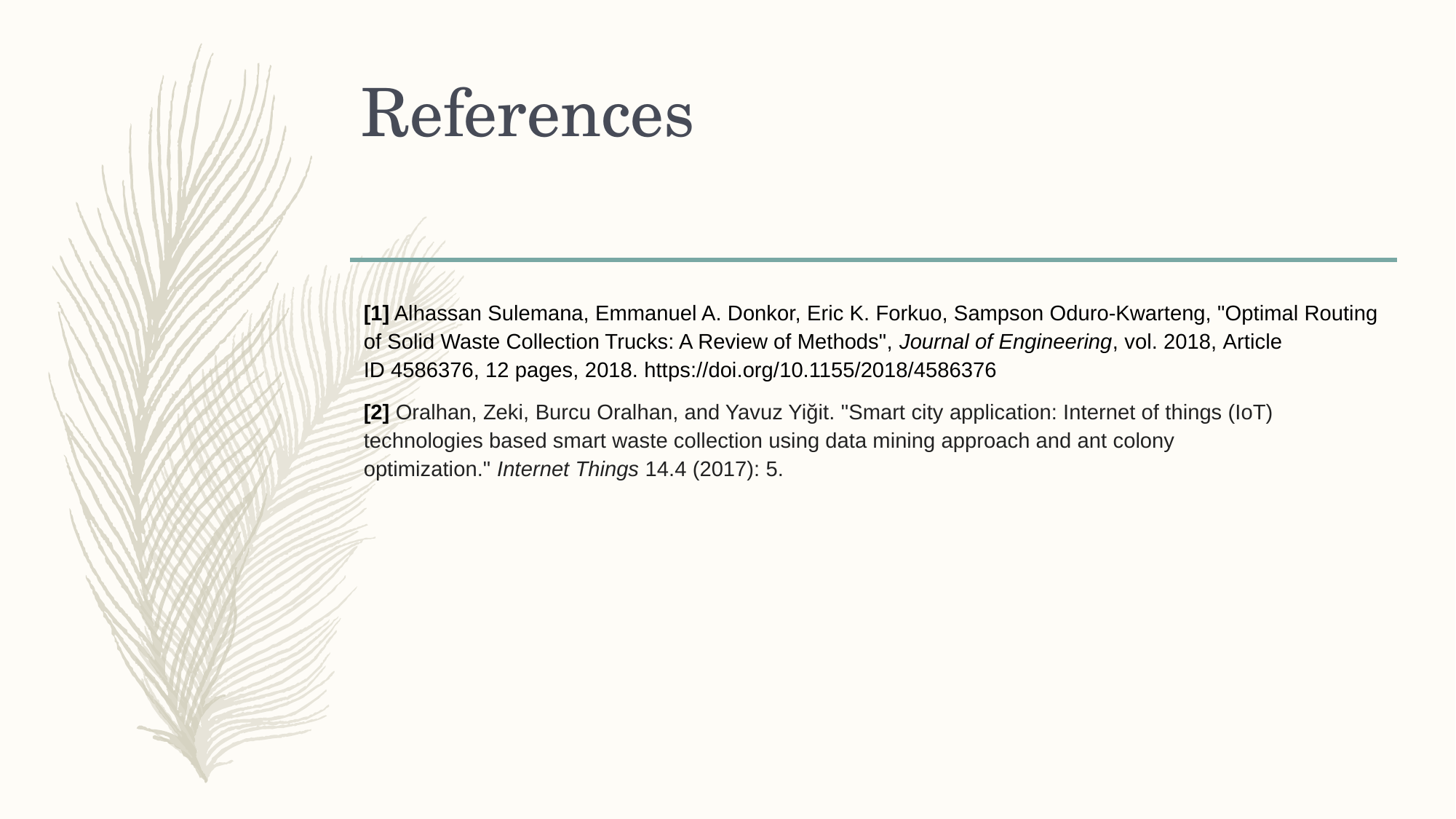

# References
[1] Alhassan Sulemana, Emmanuel A. Donkor, Eric K. Forkuo, Sampson Oduro-Kwarteng, "Optimal Routing of Solid Waste Collection Trucks: A Review of Methods", Journal of Engineering, vol. 2018, Article ID 4586376, 12 pages, 2018. https://doi.org/10.1155/2018/4586376
[2] Oralhan, Zeki, Burcu Oralhan, and Yavuz Yiğit. "Smart city application: Internet of things (IoT) technologies based smart waste collection using data mining approach and ant colony optimization." Internet Things 14.4 (2017): 5.